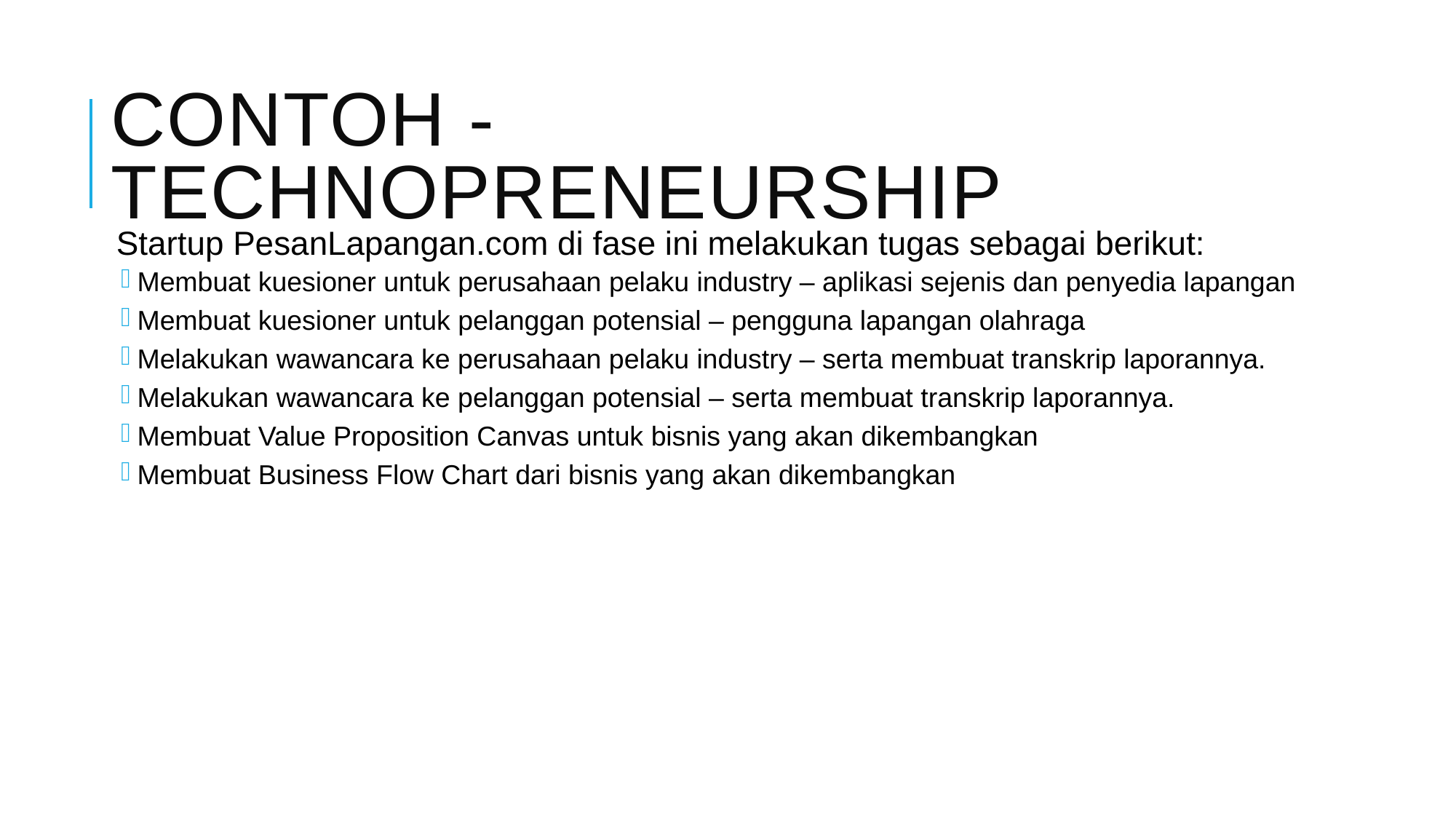

# Contoh - Technopreneurship
Startup PesanLapangan.com di fase ini melakukan tugas sebagai berikut:
Membuat kuesioner untuk perusahaan pelaku industry – aplikasi sejenis dan penyedia lapangan
Membuat kuesioner untuk pelanggan potensial – pengguna lapangan olahraga
Melakukan wawancara ke perusahaan pelaku industry – serta membuat transkrip laporannya.
Melakukan wawancara ke pelanggan potensial – serta membuat transkrip laporannya.
Membuat Value Proposition Canvas untuk bisnis yang akan dikembangkan
Membuat Business Flow Chart dari bisnis yang akan dikembangkan